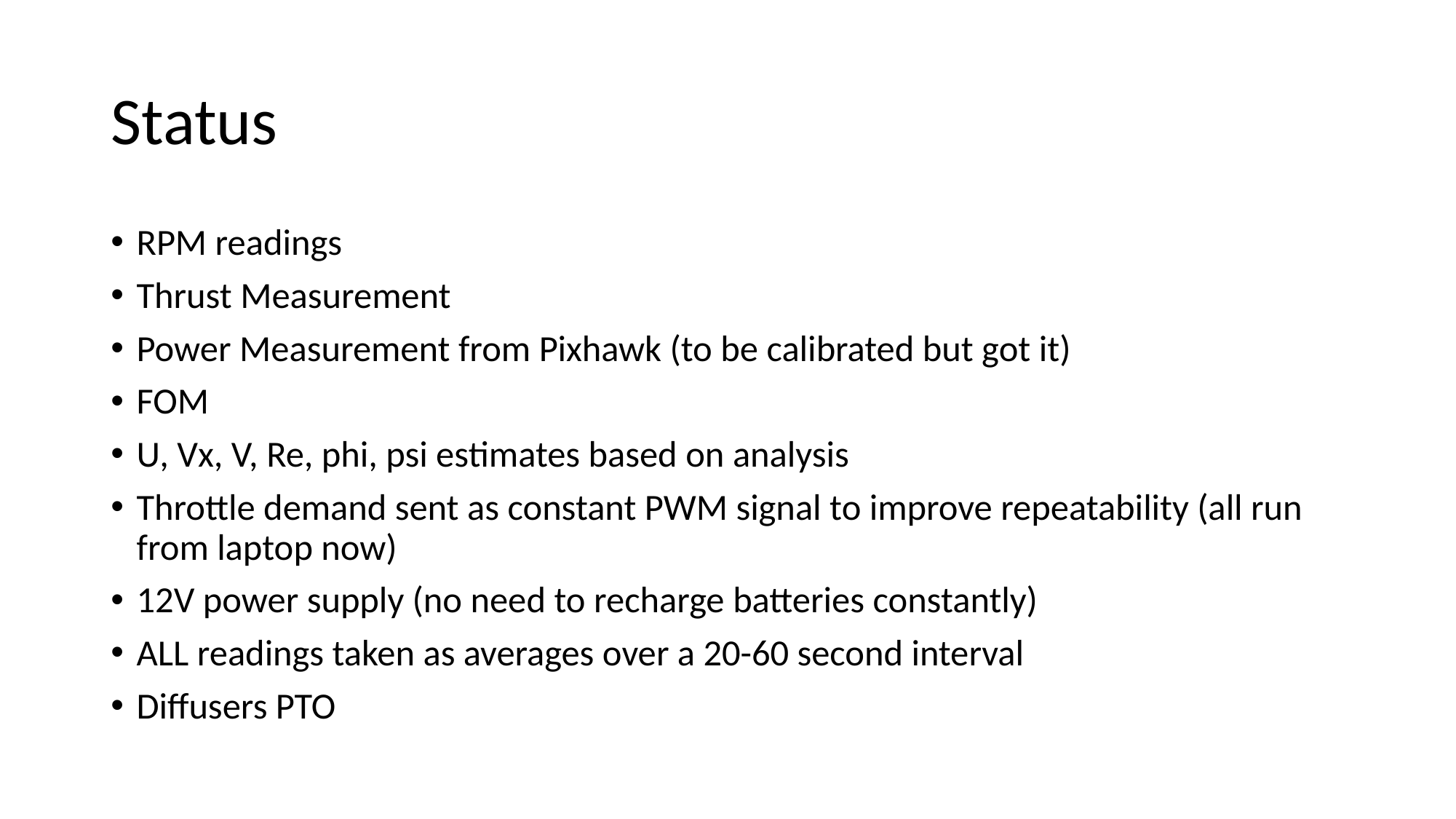

# Status
RPM readings
Thrust Measurement
Power Measurement from Pixhawk (to be calibrated but got it)
FOM
U, Vx, V, Re, phi, psi estimates based on analysis
Throttle demand sent as constant PWM signal to improve repeatability (all run from laptop now)
12V power supply (no need to recharge batteries constantly)
ALL readings taken as averages over a 20-60 second interval
Diffusers PTO